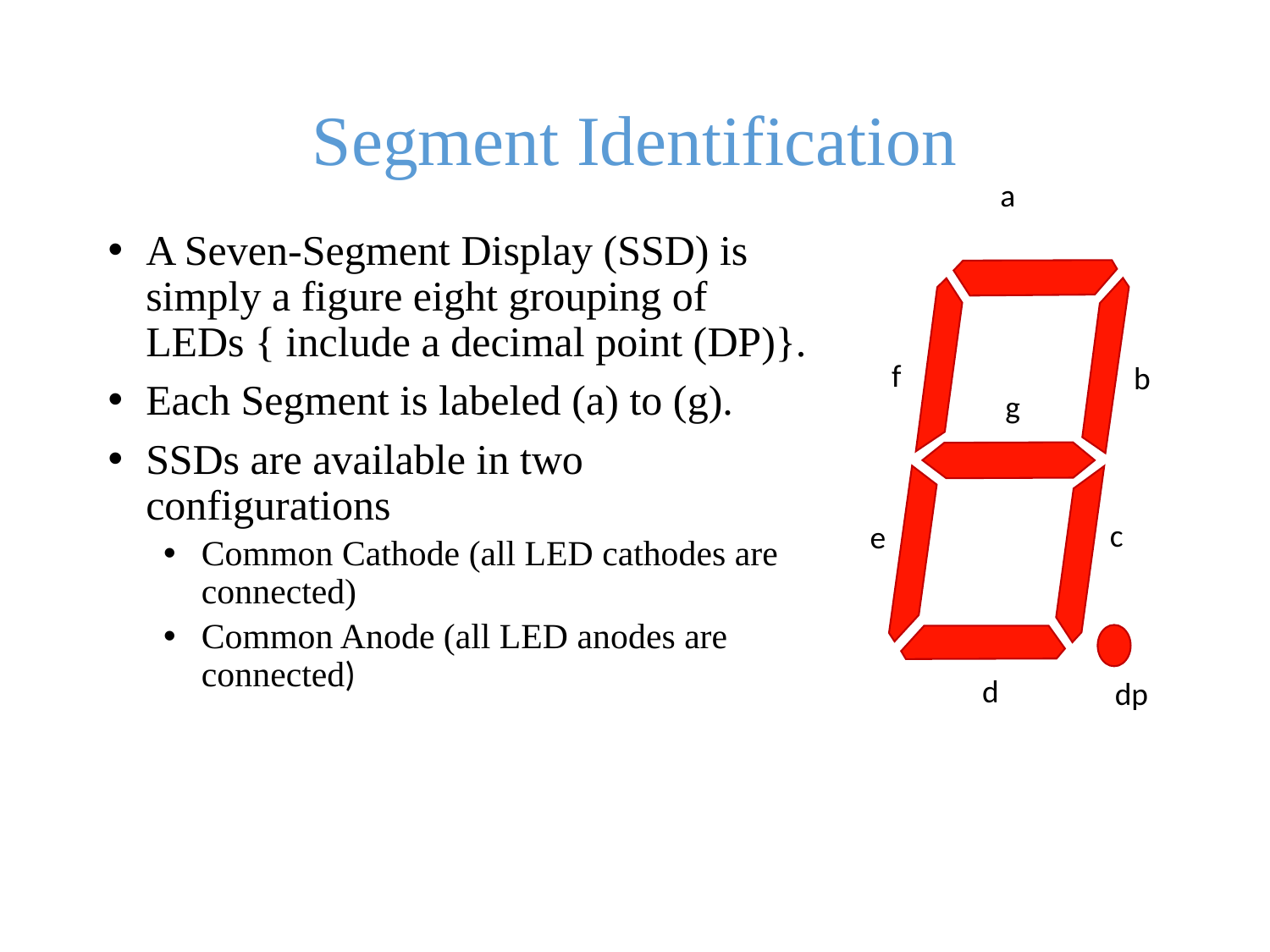

# Segment Identification
a

f
b
g

c
e

d
dp
A Seven-Segment Display (SSD) is simply a figure eight grouping of LEDs { include a decimal point (DP)}.
Each Segment is labeled (a) to (g).
SSDs are available in two configurations
Common Cathode (all LED cathodes are connected)
Common Anode (all LED anodes are connected)